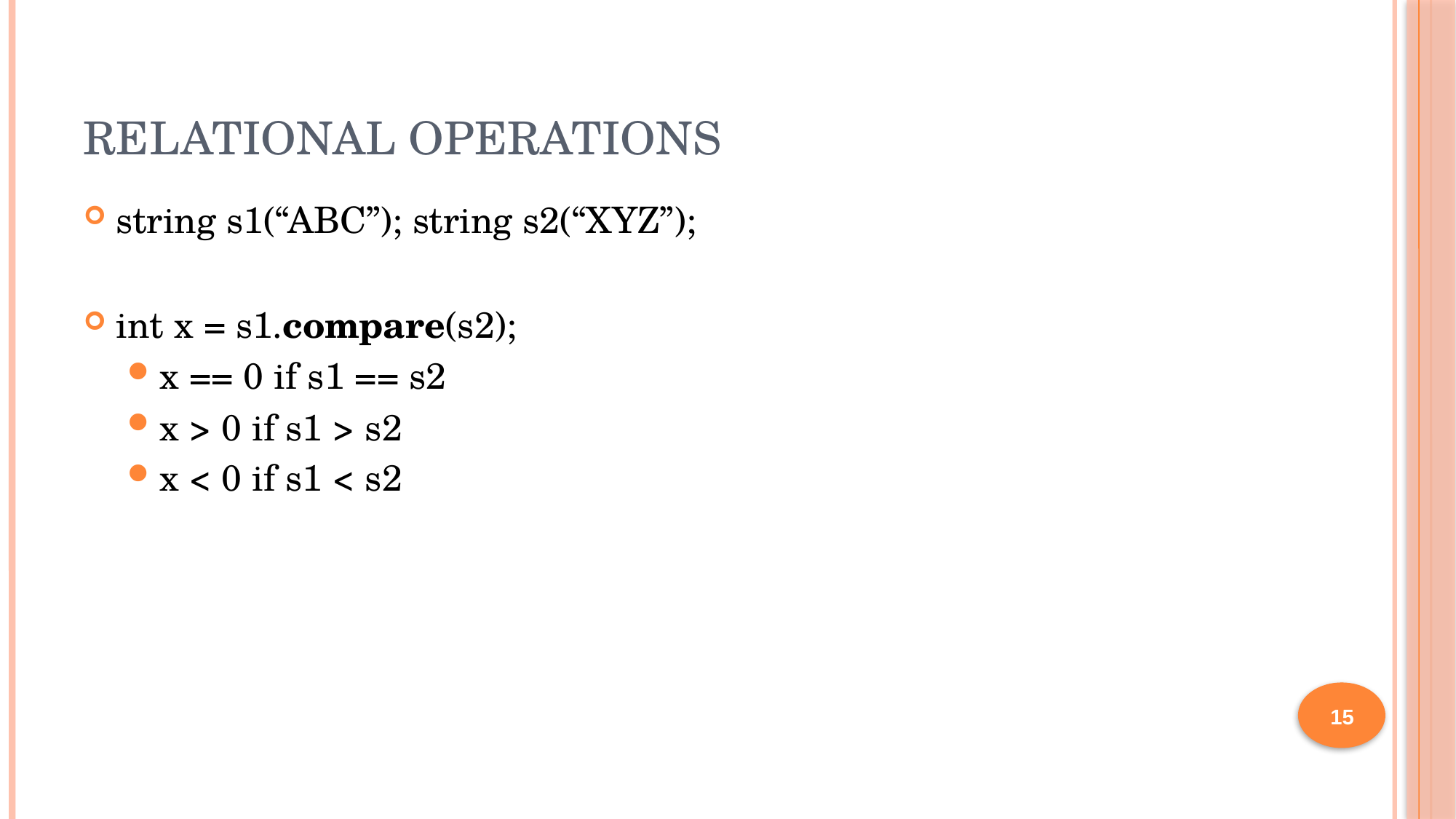

# Relational Operations
string s1(“ABC”); string s2(“XYZ”);

int x = s1.compare(s2);
x == 0 if s1 == s2
x > 0 if s1 > s2
x < 0 if s1 < s2
15